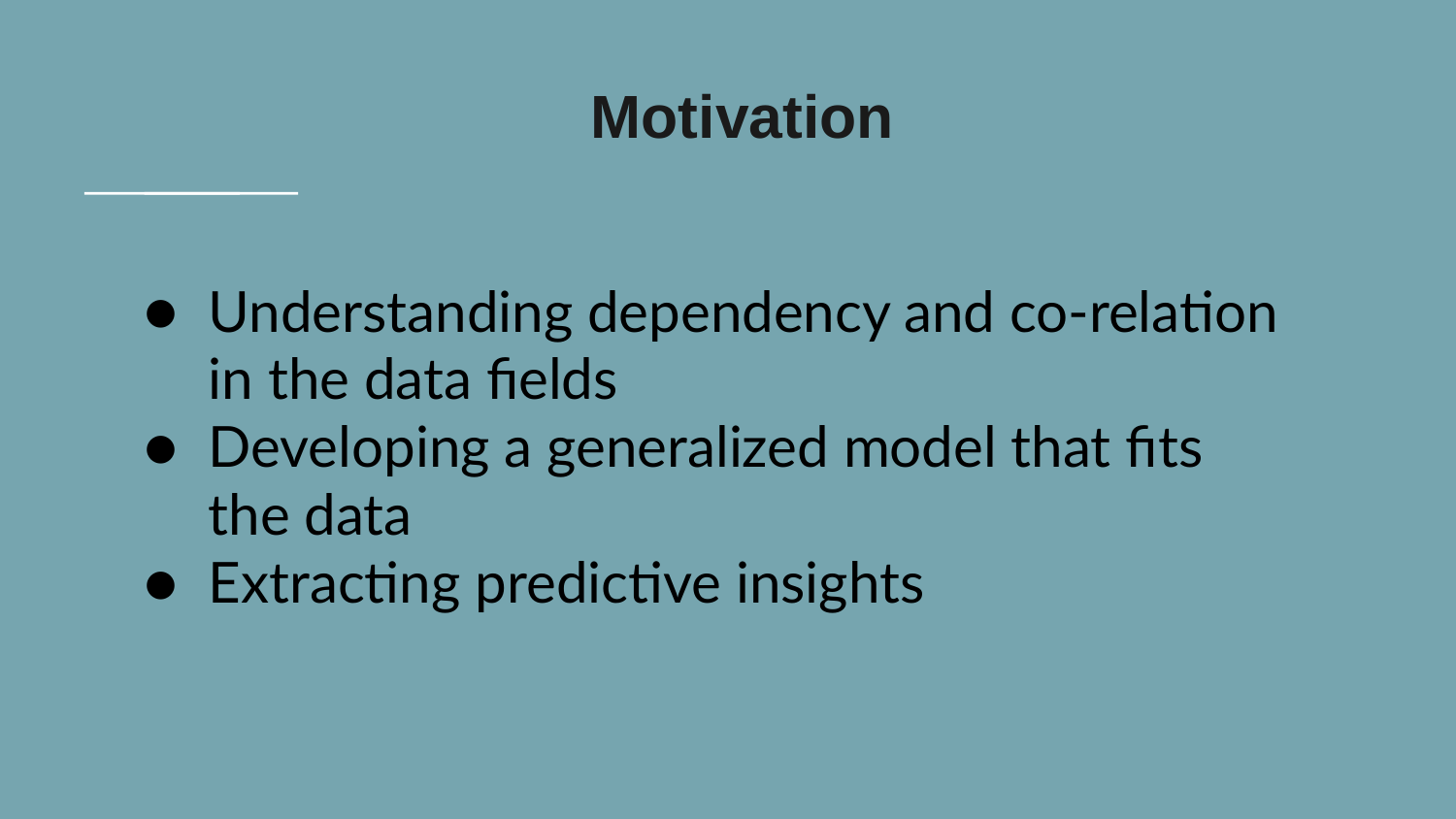

Motivation
Understanding dependency and co-relation in the data fields
Developing a generalized model that fits
the data
Extracting predictive insights